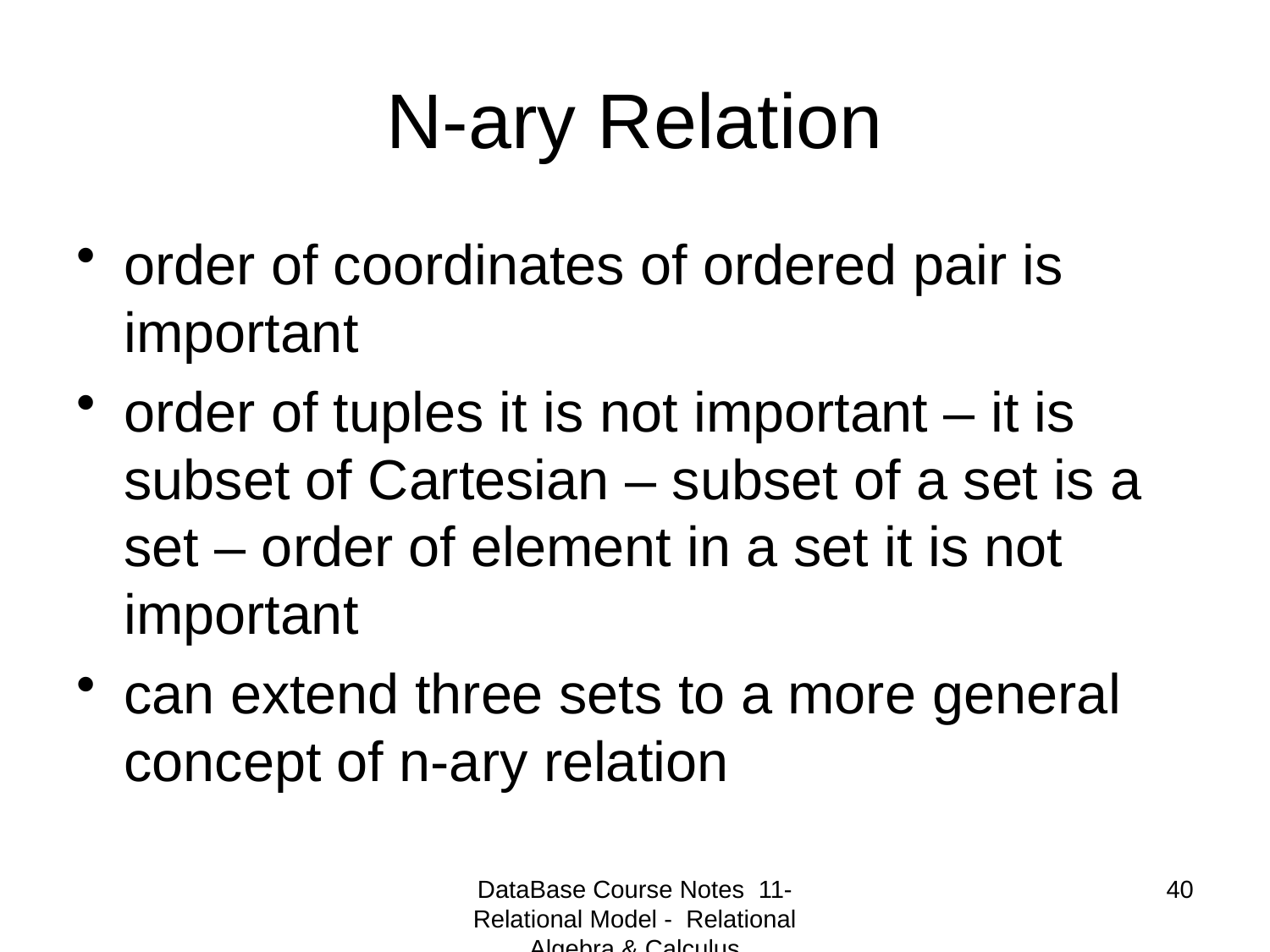

# N-ary Relation
order of coordinates of ordered pair is important
order of tuples it is not important – it is subset of Cartesian – subset of a set is a set – order of element in a set it is not important
can extend three sets to a more general concept of n-ary relation

DataBase Course Notes  11- Relational Model -  Relational Algebra & Calculus
40